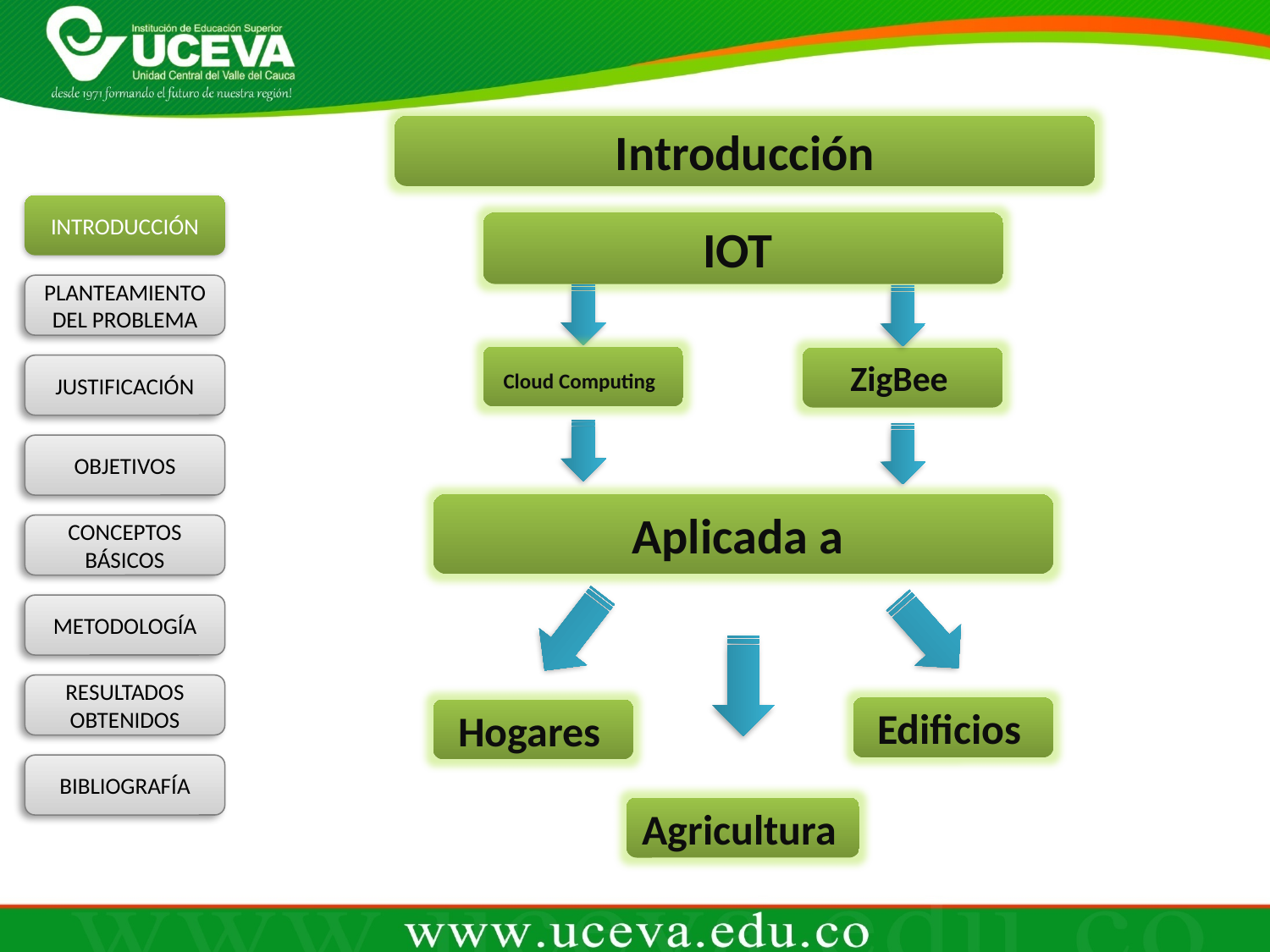

Introducción
IOT

Cloud Computing
ZigBee

Aplicada a

Edificios
Hogares
Agricultura